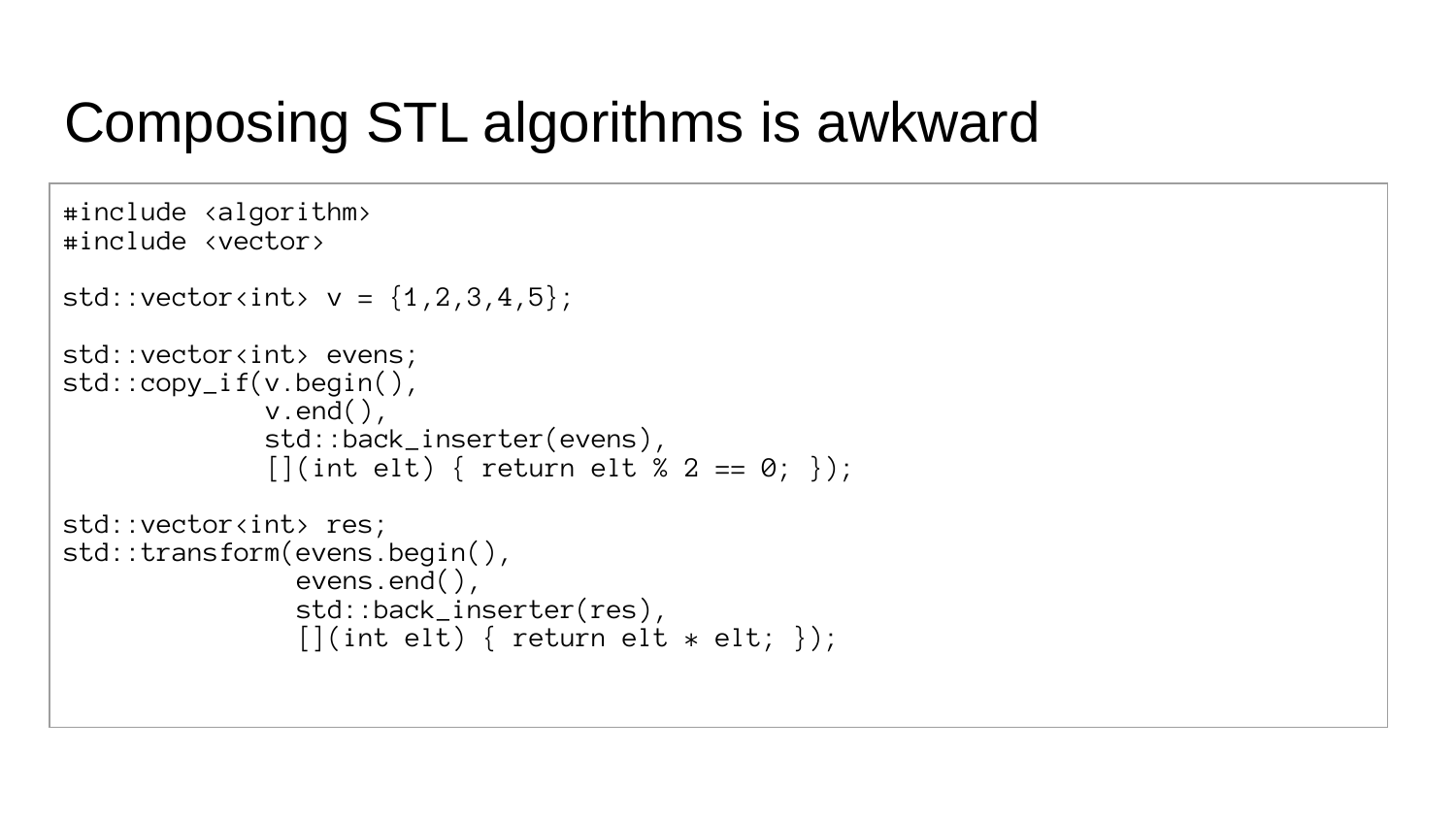

# Composing STL algorithms is awkward

| #include <algorithm> #include <vector> std::vector<int> v = {1,2,3,4,5}; std::vector<int> evens; std::copy\_if(v.begin(), v.end(), std::back\_inserter(evens), [](int elt) { return elt % 2 == 0; }); std::vector<int> res; std::transform(evens.begin(), evens.end(), std::back\_inserter(res), [](int elt) { return elt \* elt; }); |
| --- |